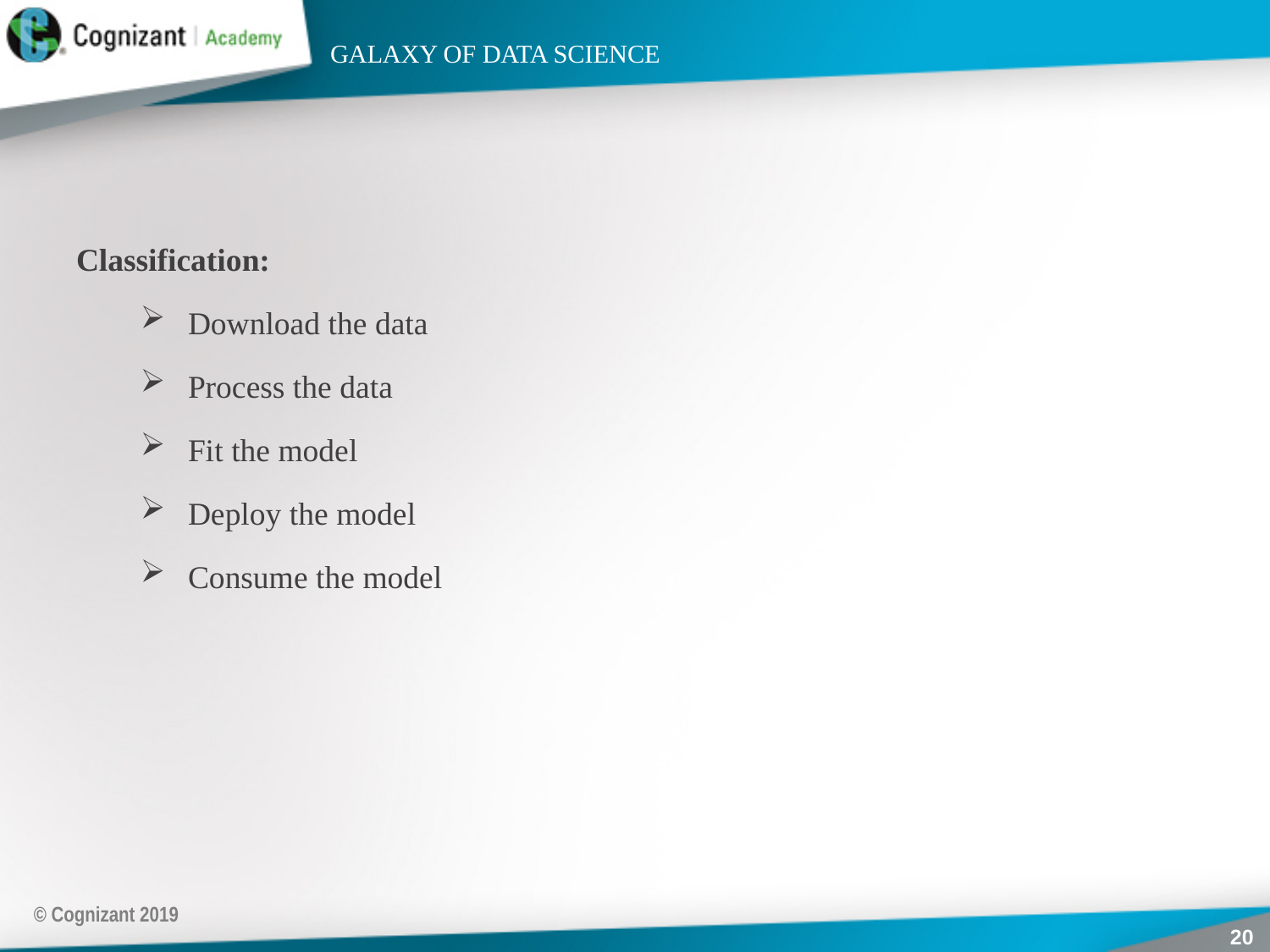

# GALAXY OF DATA SCIENCE

Classification:
Download the data
Process the data
Fit the model
Deploy the model
Consume the model

© Cognizant 2019
20